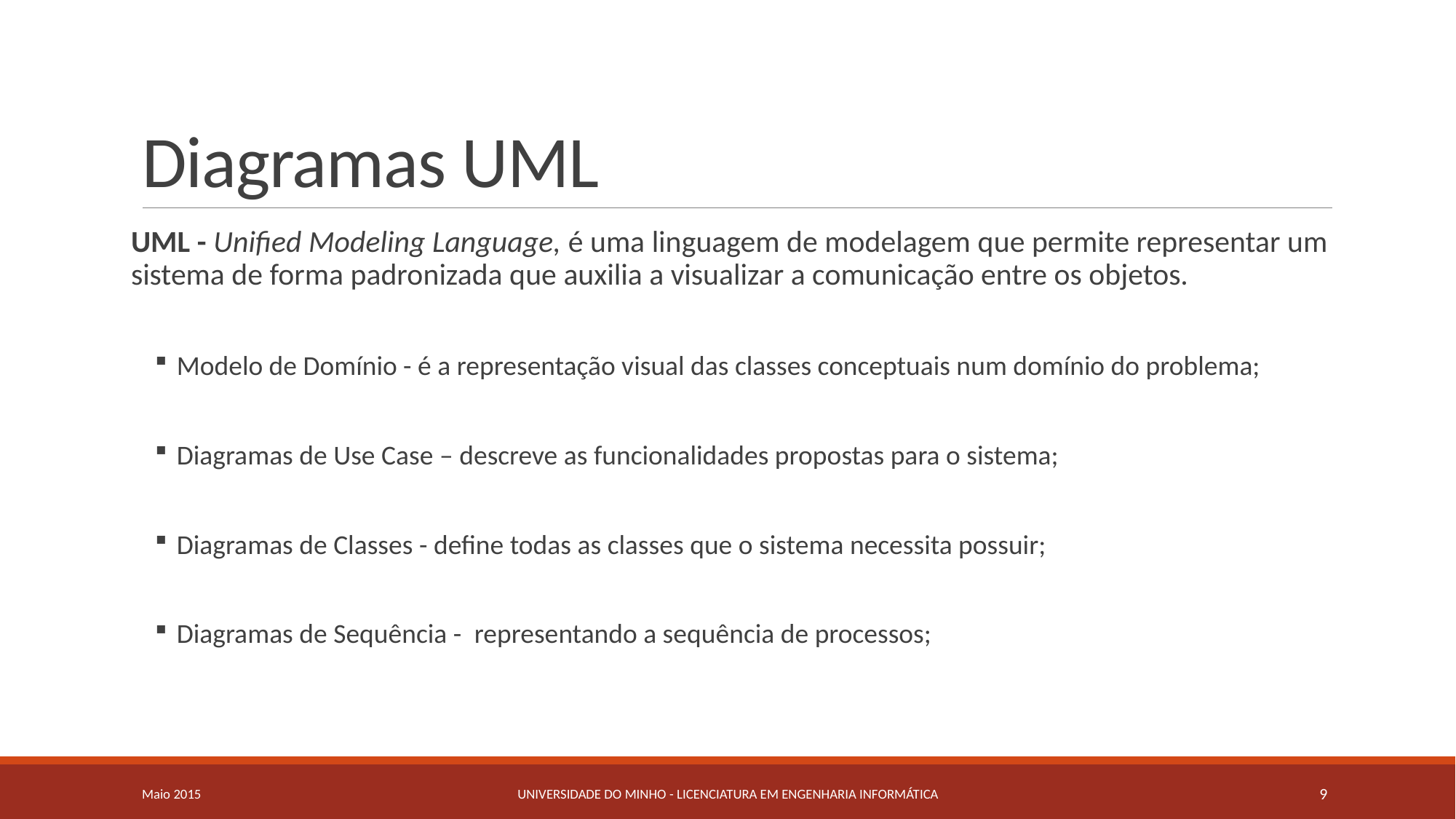

# Diagramas UML
UML - Unified Modeling Language, é uma linguagem de modelagem que permite representar um sistema de forma padronizada que auxilia a visualizar a comunicação entre os objetos.

Modelo de Domínio - é a representação visual das classes conceptuais num domínio do problema;

Diagramas de Use Case – descreve as funcionalidades propostas para o sistema;

Diagramas de Classes - define todas as classes que o sistema necessita possuir;

Diagramas de Sequência -  representando a sequência de processos;

Maio 2015
Universidade do Minho - Licenciatura em Engenharia Informática
9